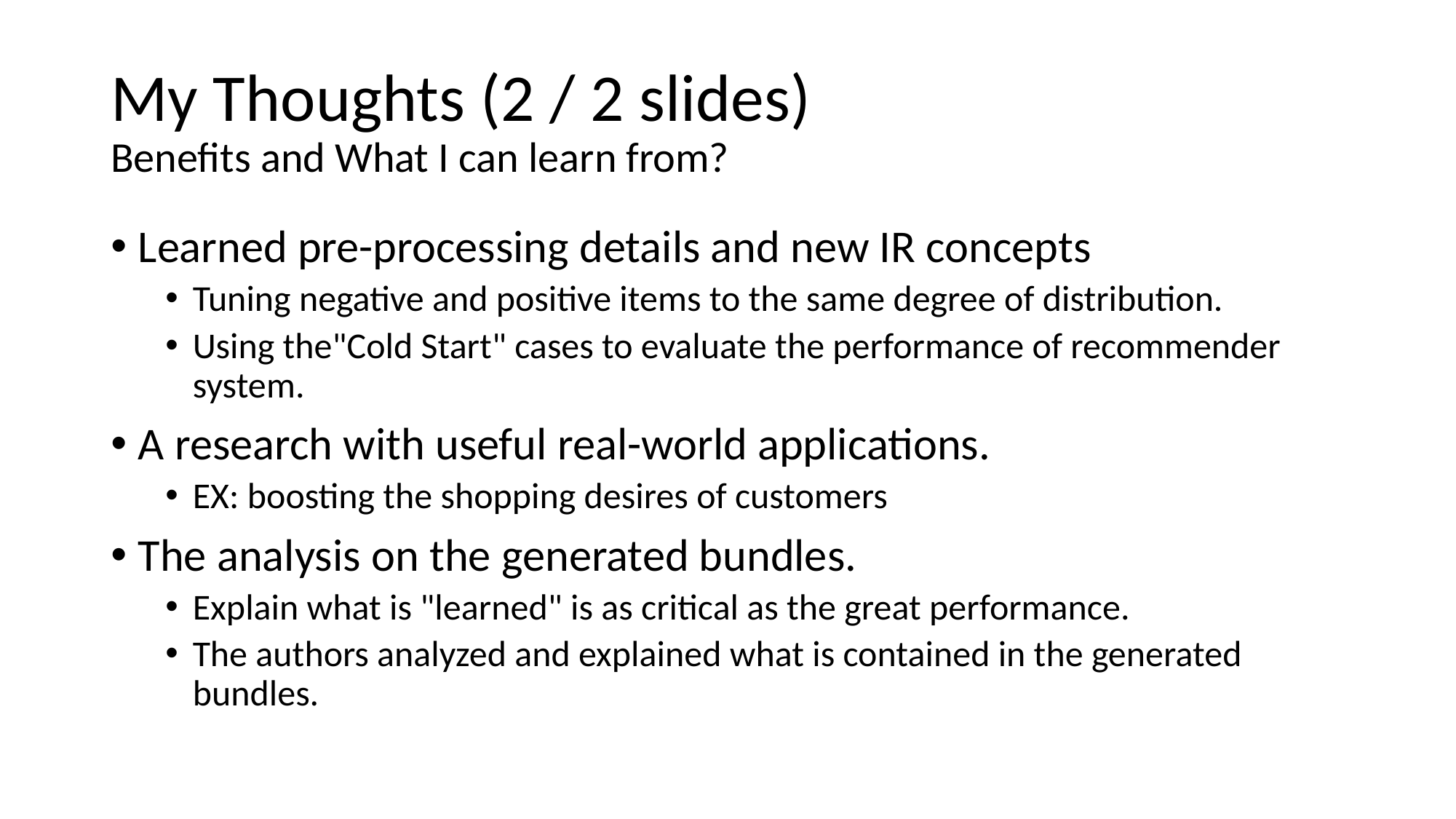

My Thoughts (2 / 2 slides)
Benefits and What I can learn from?
Learned pre-processing details and new IR concepts
Tuning negative and positive items to the same degree of distribution.
Using the"Cold Start" cases to evaluate the performance of recommender system.
A research with useful real-world applications.
EX: boosting the shopping desires of customers
The analysis on the generated bundles.
Explain what is "learned" is as critical as the great performance.
The authors analyzed and explained what is contained in the generated bundles.